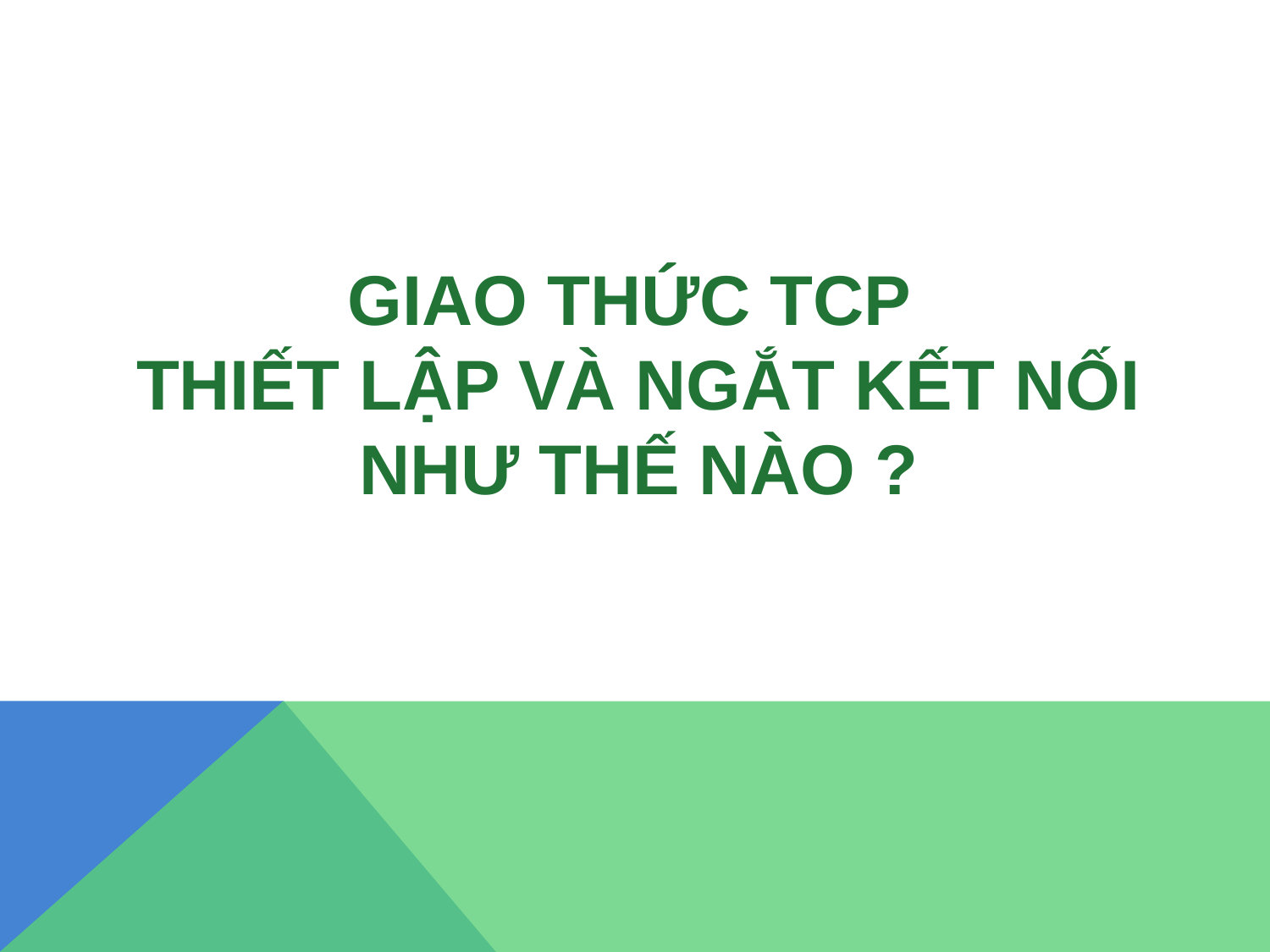

# Giao thức tcp thiết lập và ngắt kết nối như thế nào ?